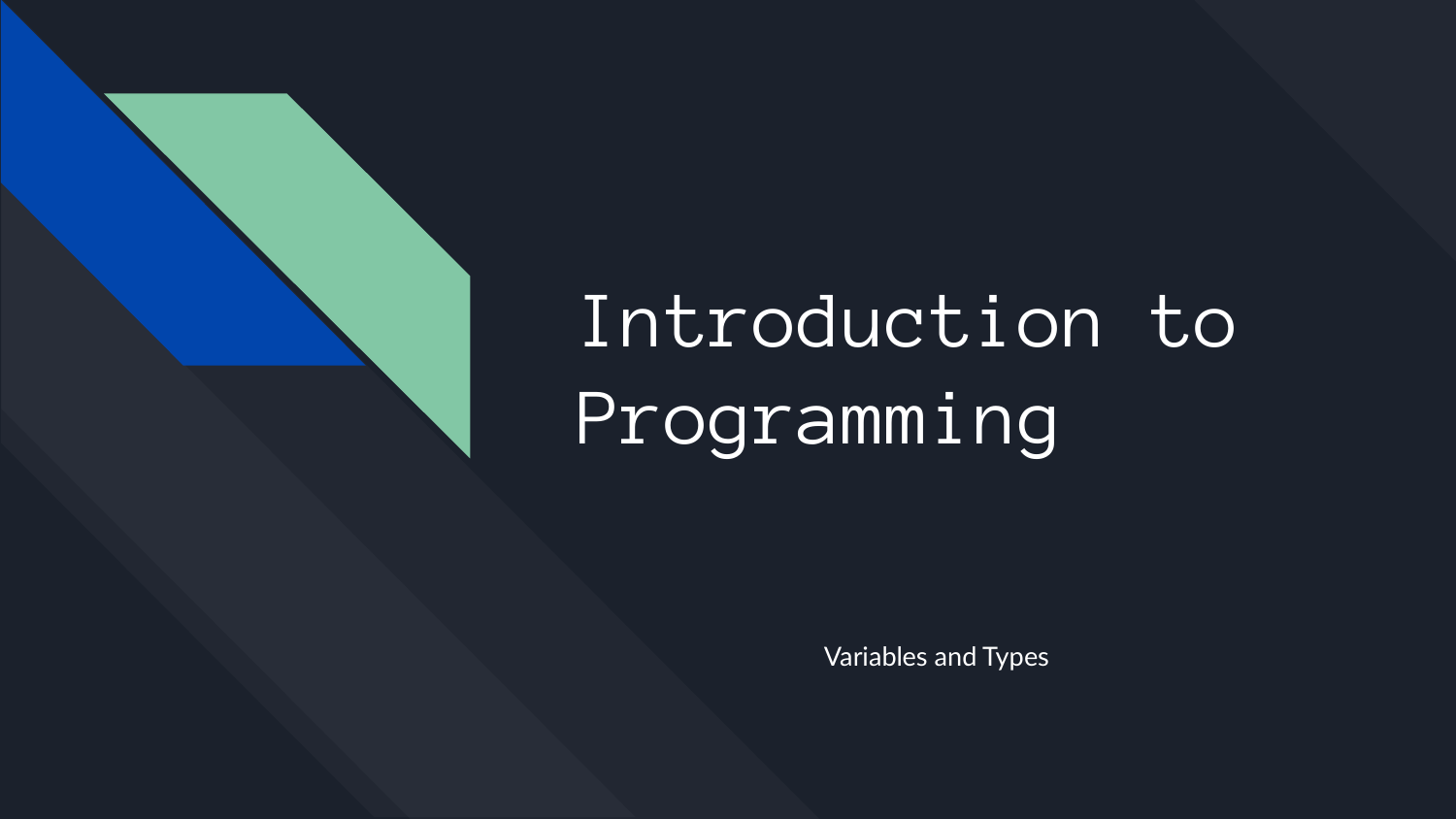

# Introduction to Programming
Variables and Types